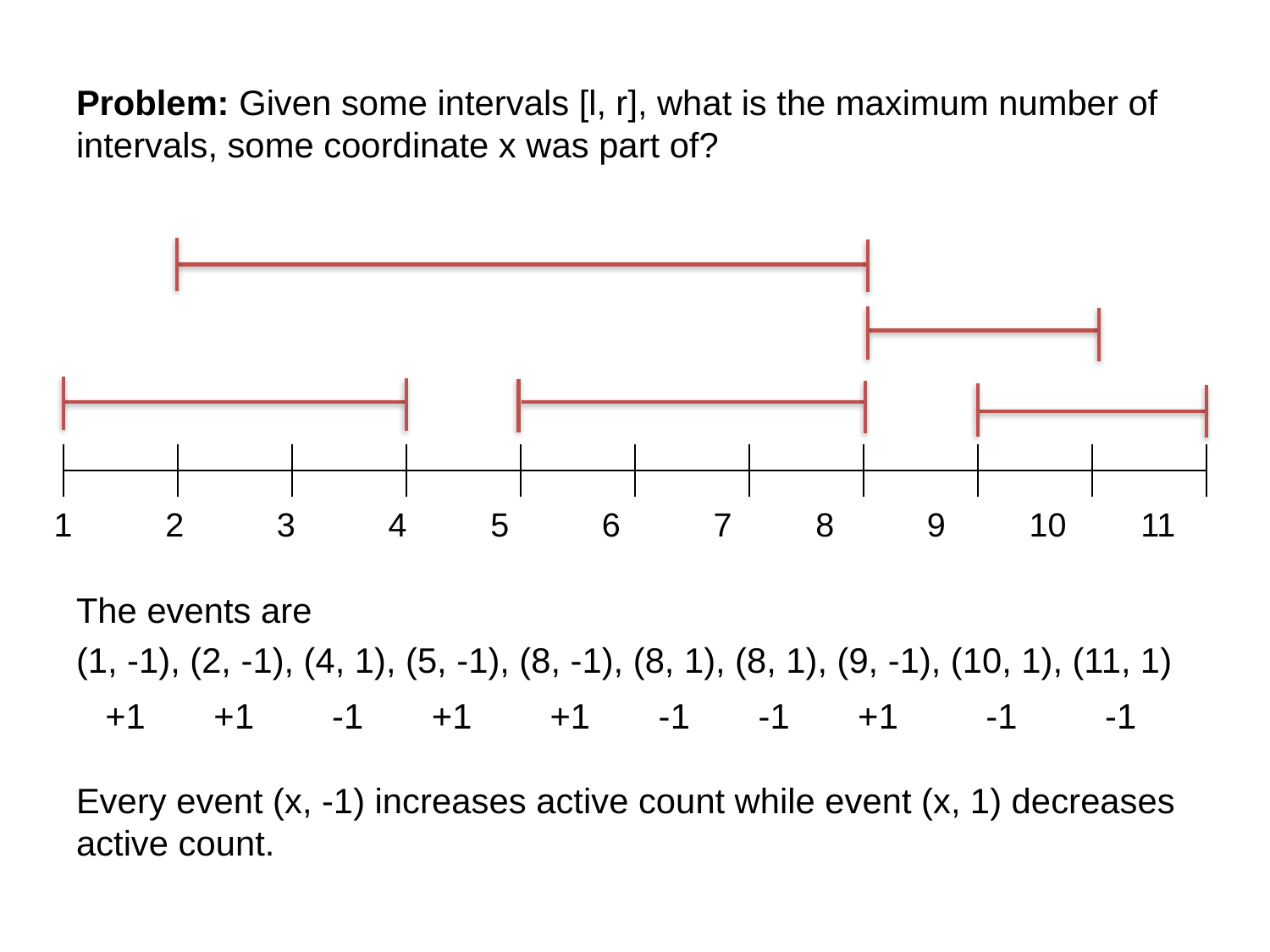

Problem: Given some intervals [l, r], what is the maximum number of intervals, some coordinate x was part of?
 1          2          3          4         5          6          7         8          9         10        11
The events are
(1, -1), (2, -1), (4, 1), (5, -1), (8, -1), (8, 1), (8, 1), (9, -1), (10, 1), (11, 1)
   +1       +1        -1       +1        +1       -1       -1       +1         -1         -1
Every event (x, -1) increases active count while event (x, 1) decreases active count.